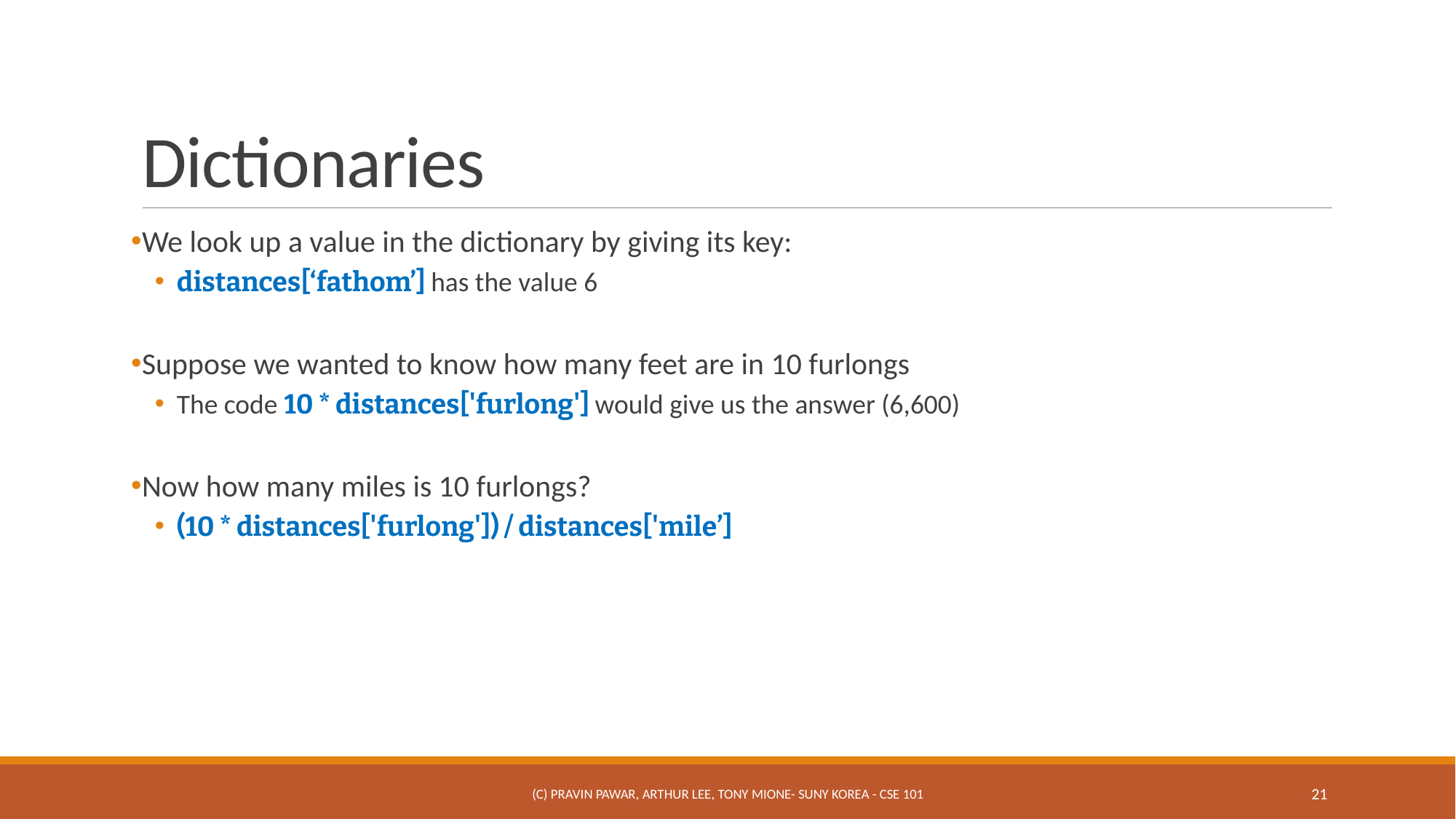

# Dictionaries
We look up a value in the dictionary by giving its key:
distances[‘fathom’] has the value 6

Suppose we wanted to know how many feet are in 10 furlongs
The code 10 * distances['furlong'] would give us the answer (6,600)

Now how many miles is 10 furlongs?
(10 * distances['furlong']) / distances['mile’]

(c) Pravin Pawar, Arthur Lee, Tony Mione- SUNY Korea - CSE 101
21